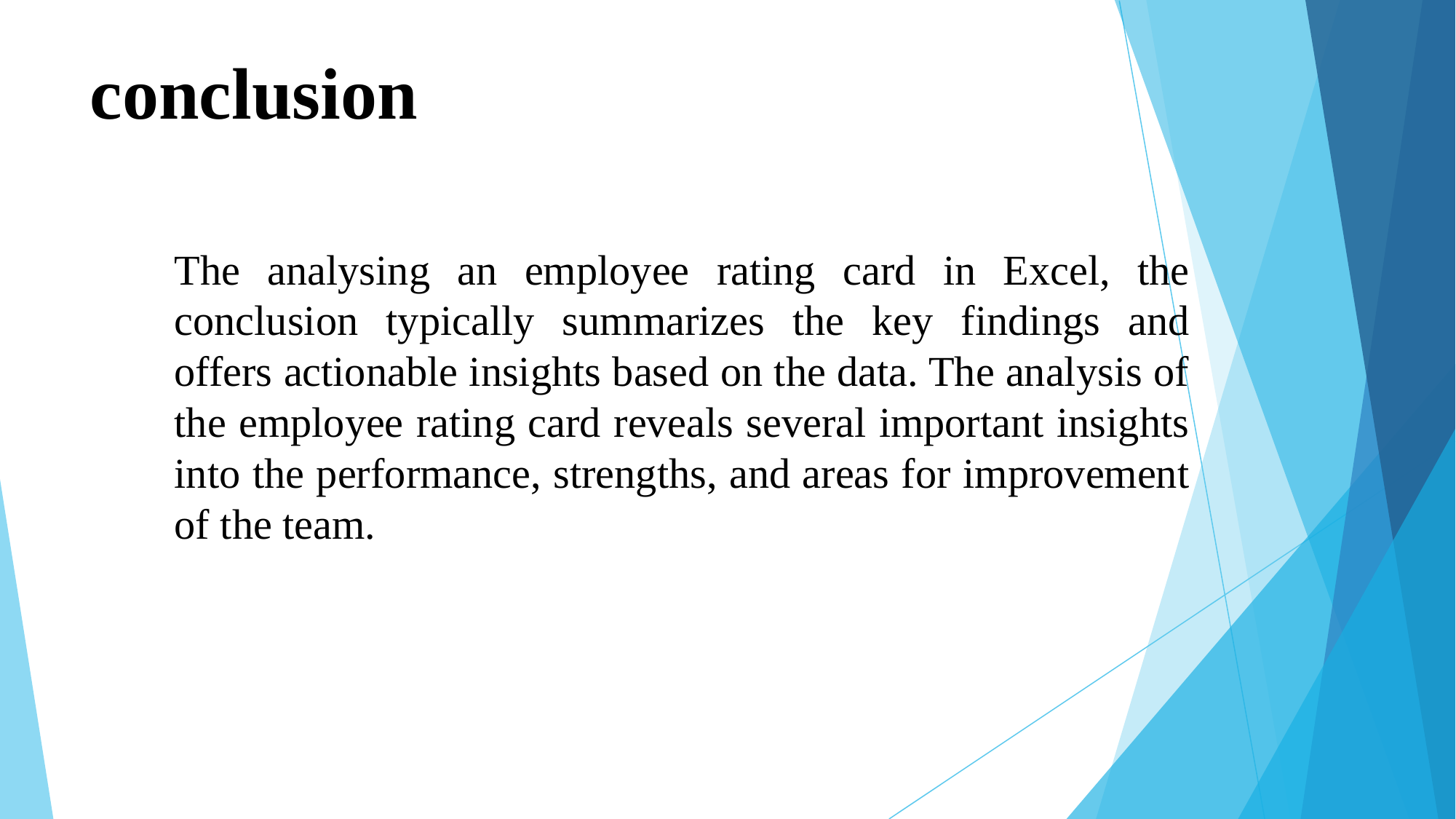

# conclusion
The analysing an employee rating card in Excel, the conclusion typically summarizes the key findings and offers actionable insights based on the data. The analysis of the employee rating card reveals several important insights into the performance, strengths, and areas for improvement of the team.